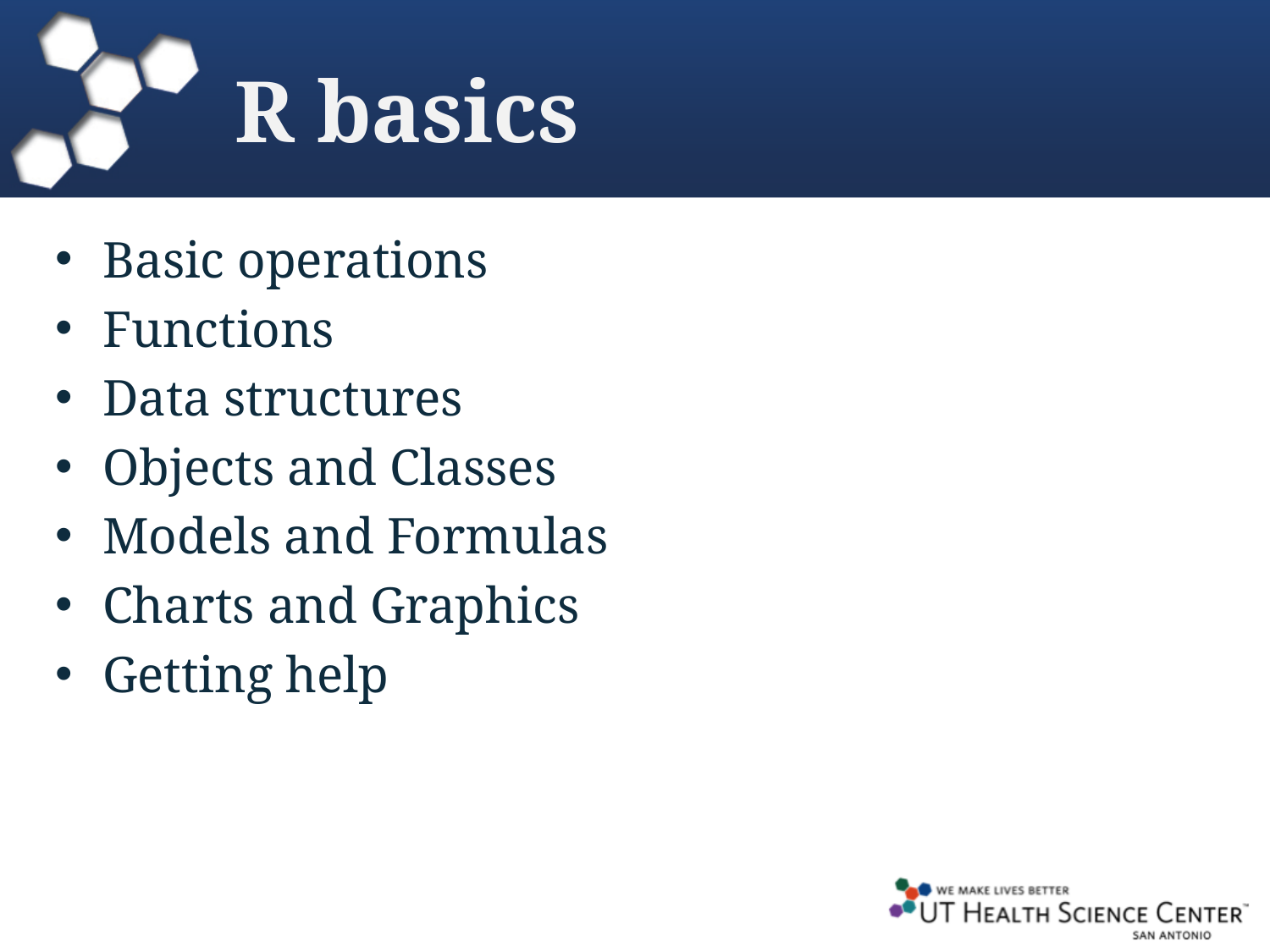

# R basics
Basic operations
Functions
Data structures
Objects and Classes
Models and Formulas
Charts and Graphics
Getting help